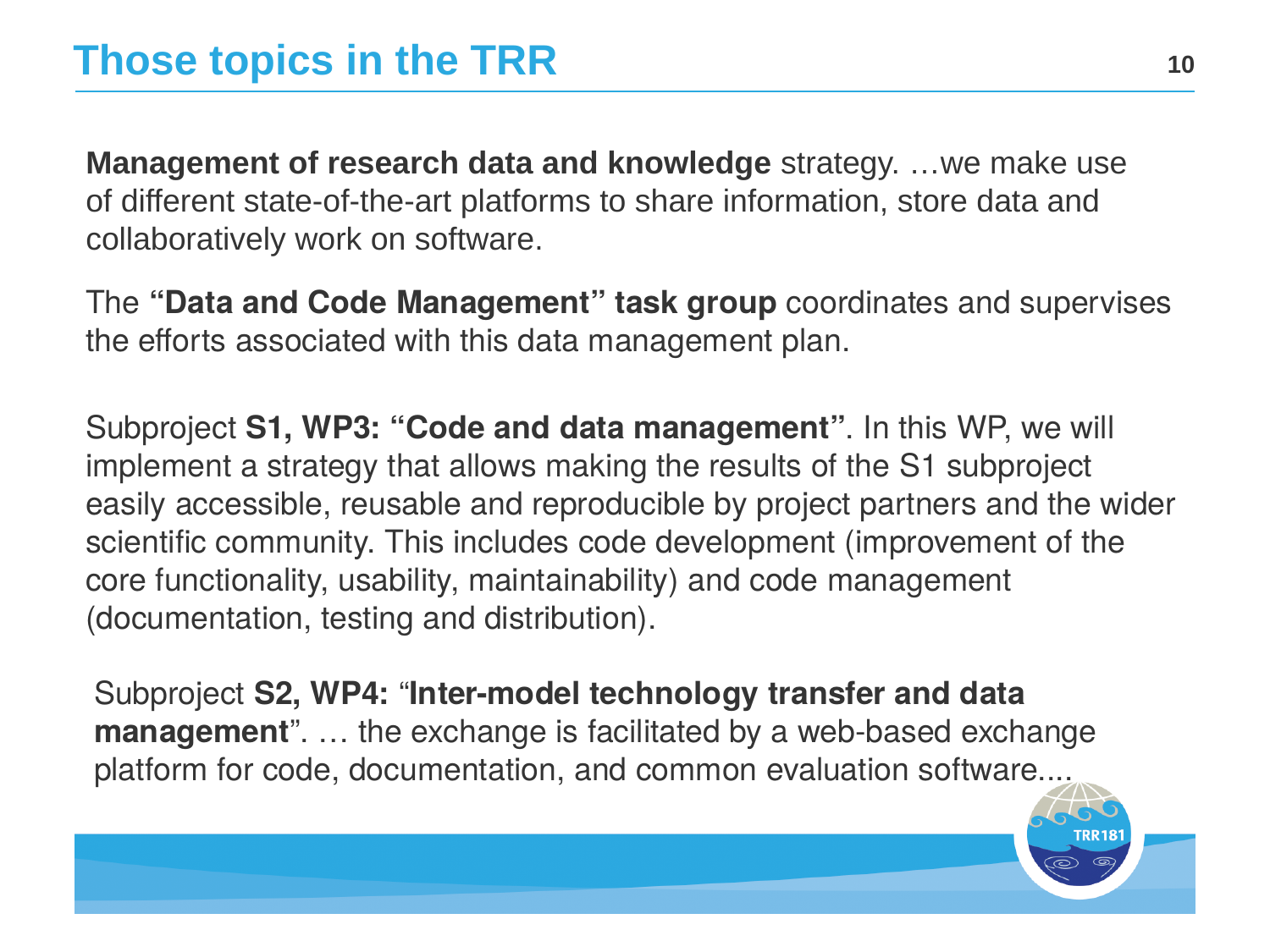

# Those topics in the TRR
10
Management of research data and knowledge strategy. …we make use of different state-of-the-art platforms to share information, store data and collaboratively work on software.

The “Data and Code Management” task group coordinates and supervises the efforts associated with this data management plan.
Subproject S1, WP3: “Code and data management”. In this WP, we will implement a strategy that allows making the results of the S1 subproject easily accessible, reusable and reproducible by project partners and the wider scientific community. This includes code development (improvement of the core functionality, usability, maintainability) and code management (documentation, testing and distribution).
Subproject S2, WP4: “Inter-model technology transfer and data management”. … the exchange is facilitated by a web-based exchange platform for code, documentation, and common evaluation software....